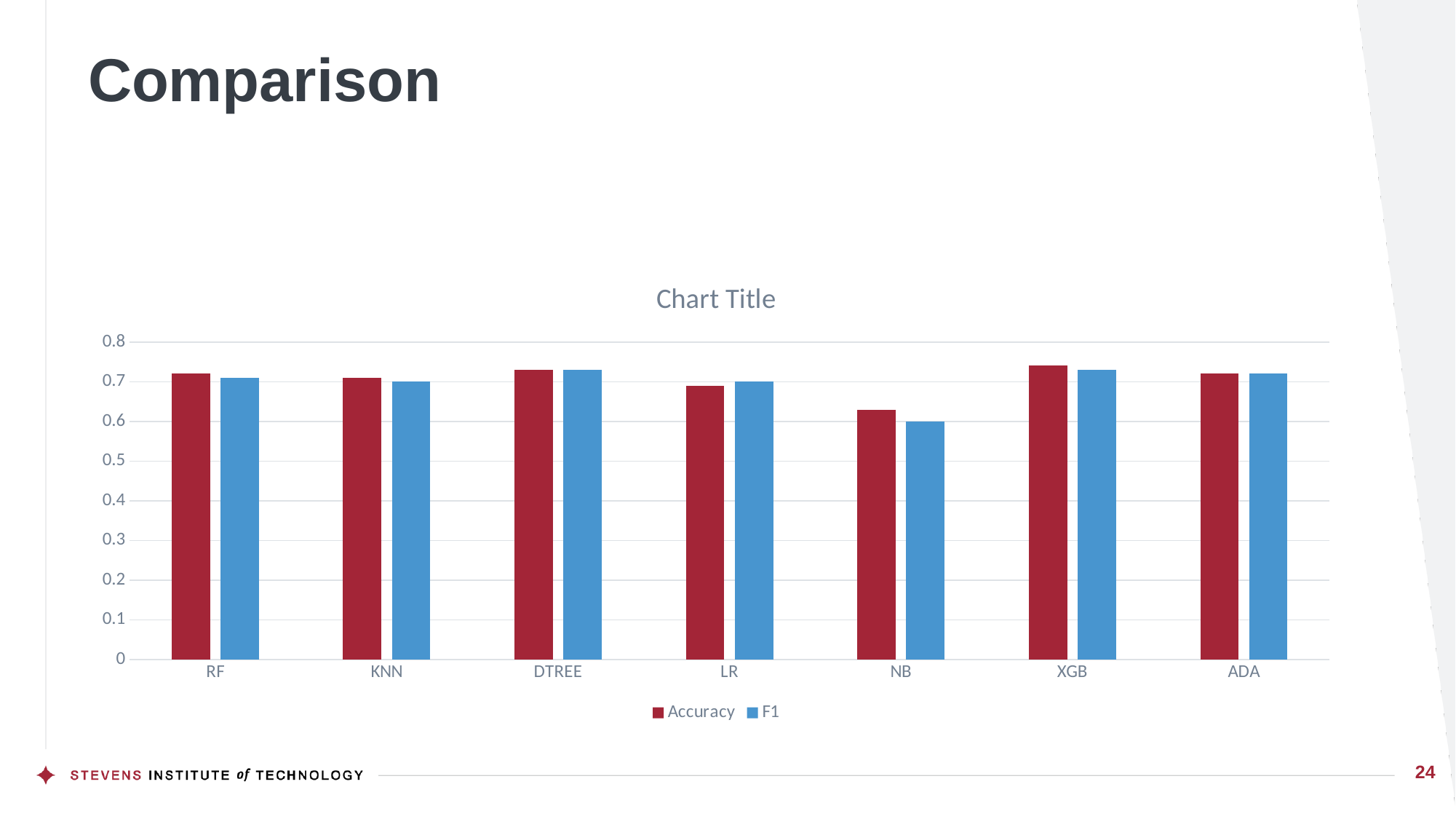

# Comparison

### Chart:

| Category | Accuracy | F1 |
|---|---|---|
| RF | 0.72 | 0.71 |
| KNN | 0.71 | 0.7 |
| DTREE | 0.73 | 0.73 |
| LR | 0.69 | 0.7 |
| NB | 0.63 | 0.6 |
| XGB | 0.74 | 0.73 |
| ADA | 0.72 | 0.72 |
24